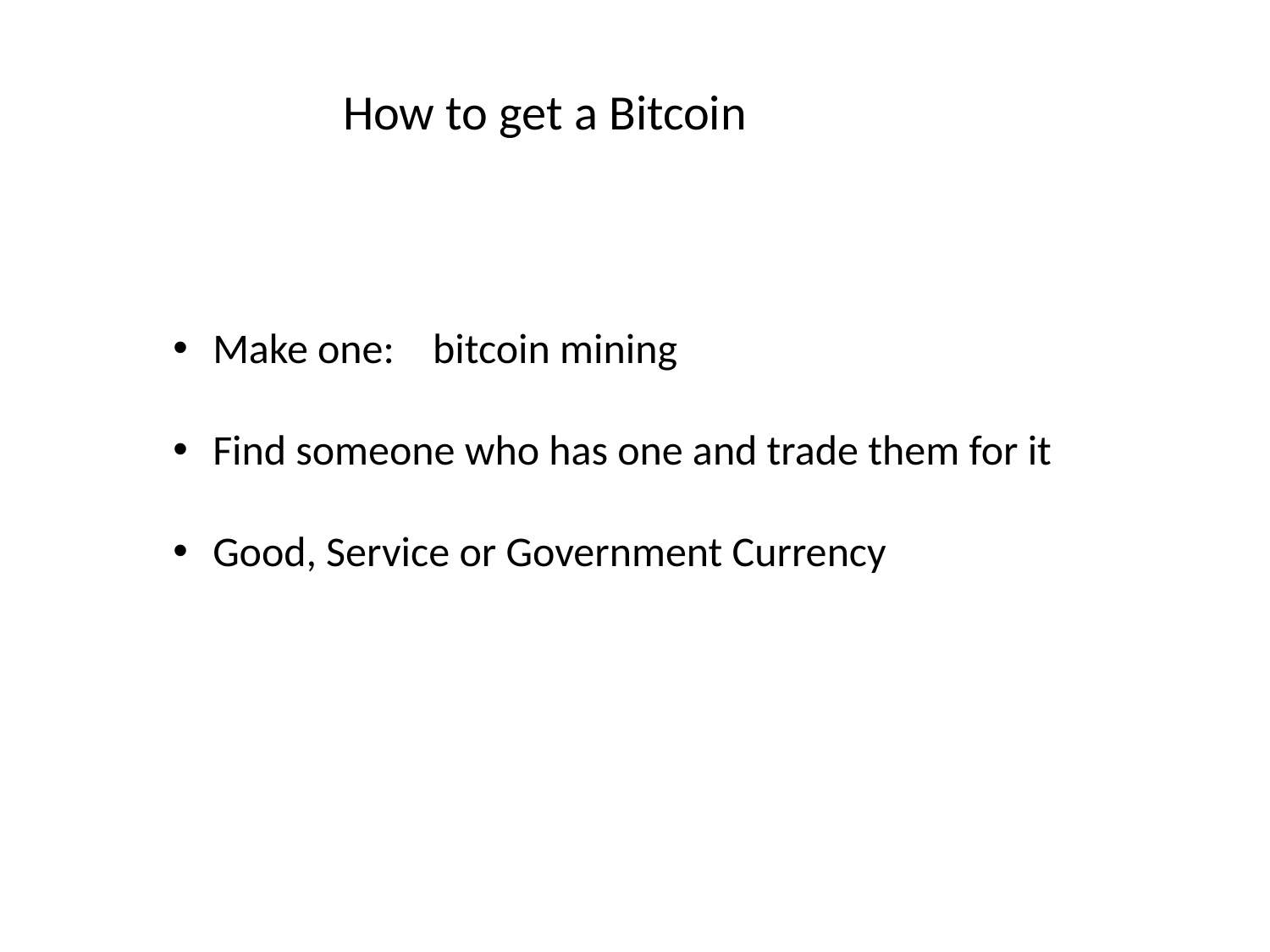

How to get a Bitcoin

Make one:    bitcoin mining

Find someone who has one and trade them for it

Good, Service or Government Currency